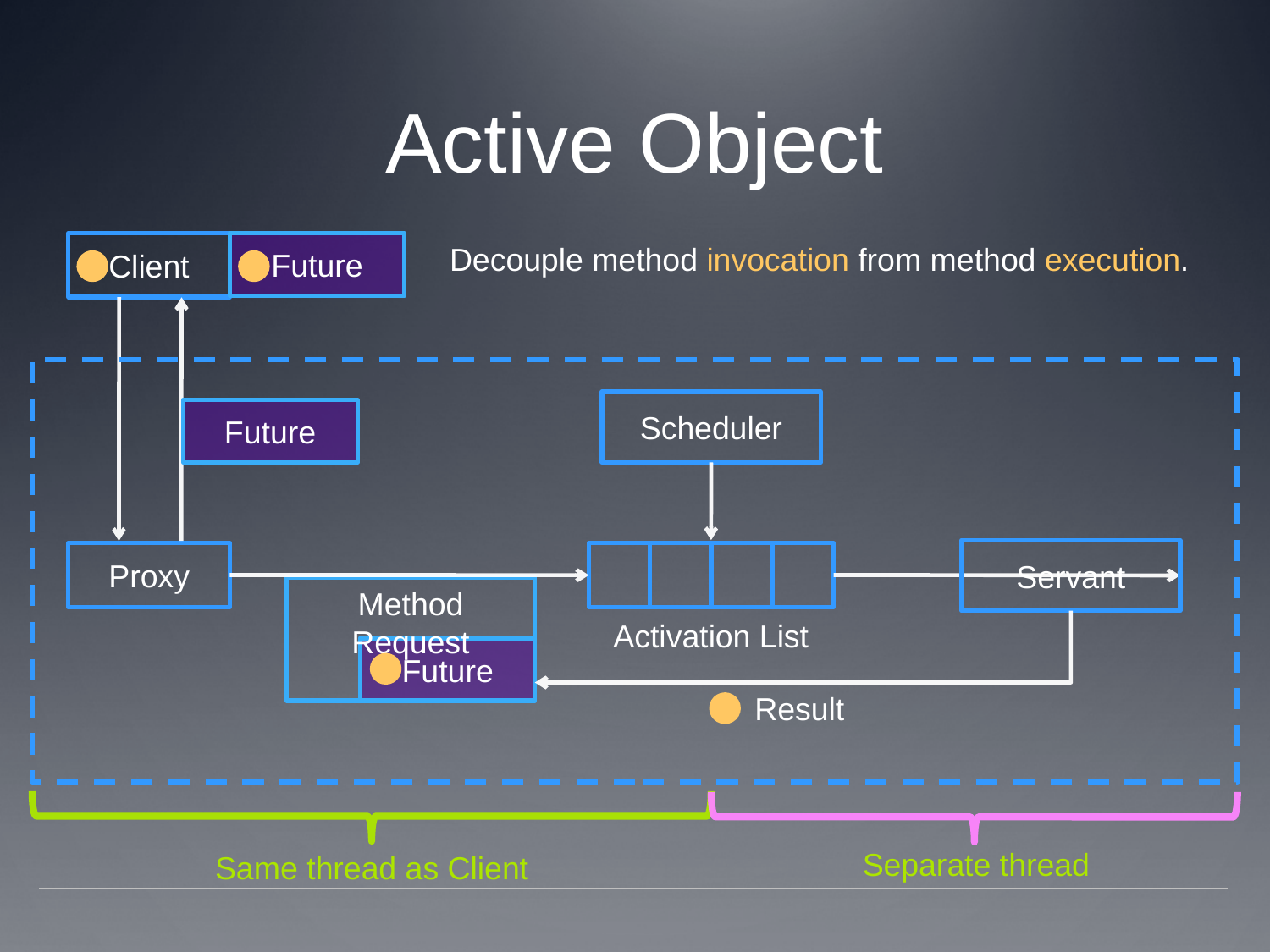

# Active Object
Client
Future
Decouple method invocation from method execution.

Scheduler
Future
Servant
Proxy

Activation List
Method Request
Future

Result

Same thread as Client

Separate thread